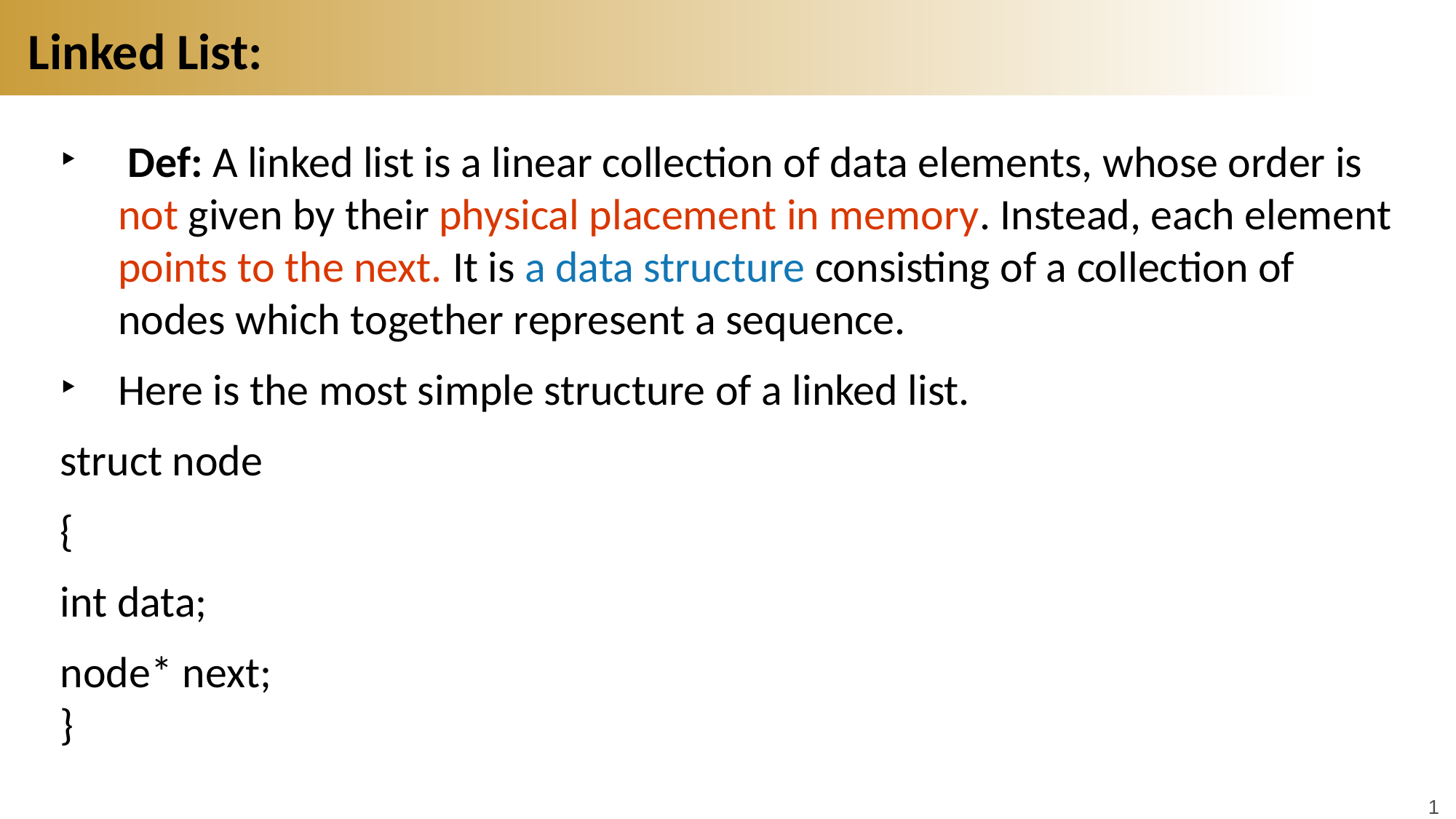

# Linked List:
 Def: A linked list is a linear collection of data elements, whose order is not given by their physical placement in memory. Instead, each element points to the next. It is a data structure consisting of a collection of nodes which together represent a sequence.
Here is the most simple structure of a linked list.
struct node
{
int data;
node* next;
}

16